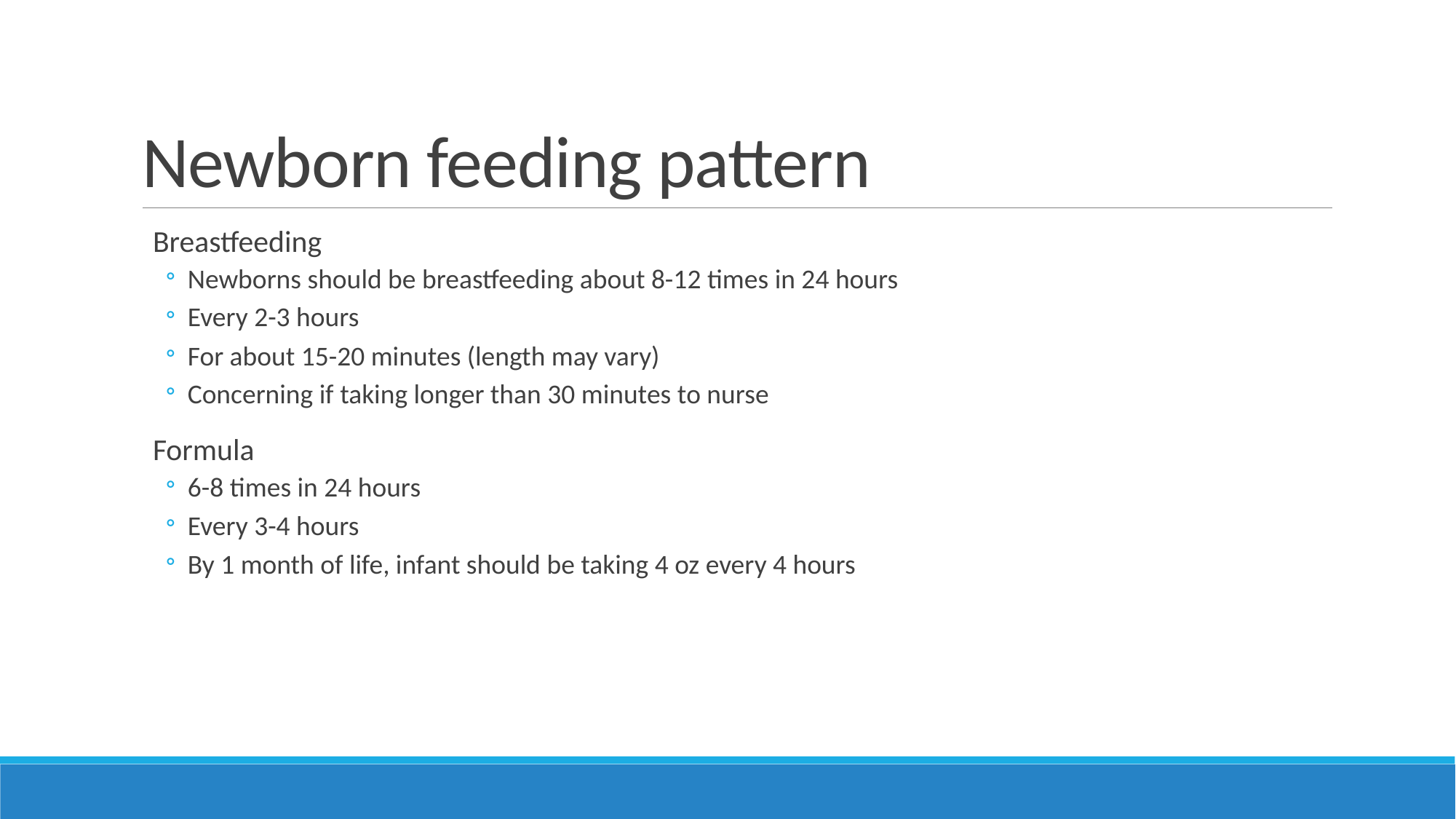

# Newborn feeding pattern
Breastfeeding
Newborns should be breastfeeding about 8-12 times in 24 hours
Every 2-3 hours
For about 15-20 minutes (length may vary)
Concerning if taking longer than 30 minutes to nurse
Formula
6-8 times in 24 hours
Every 3-4 hours
By 1 month of life, infant should be taking 4 oz every 4 hours